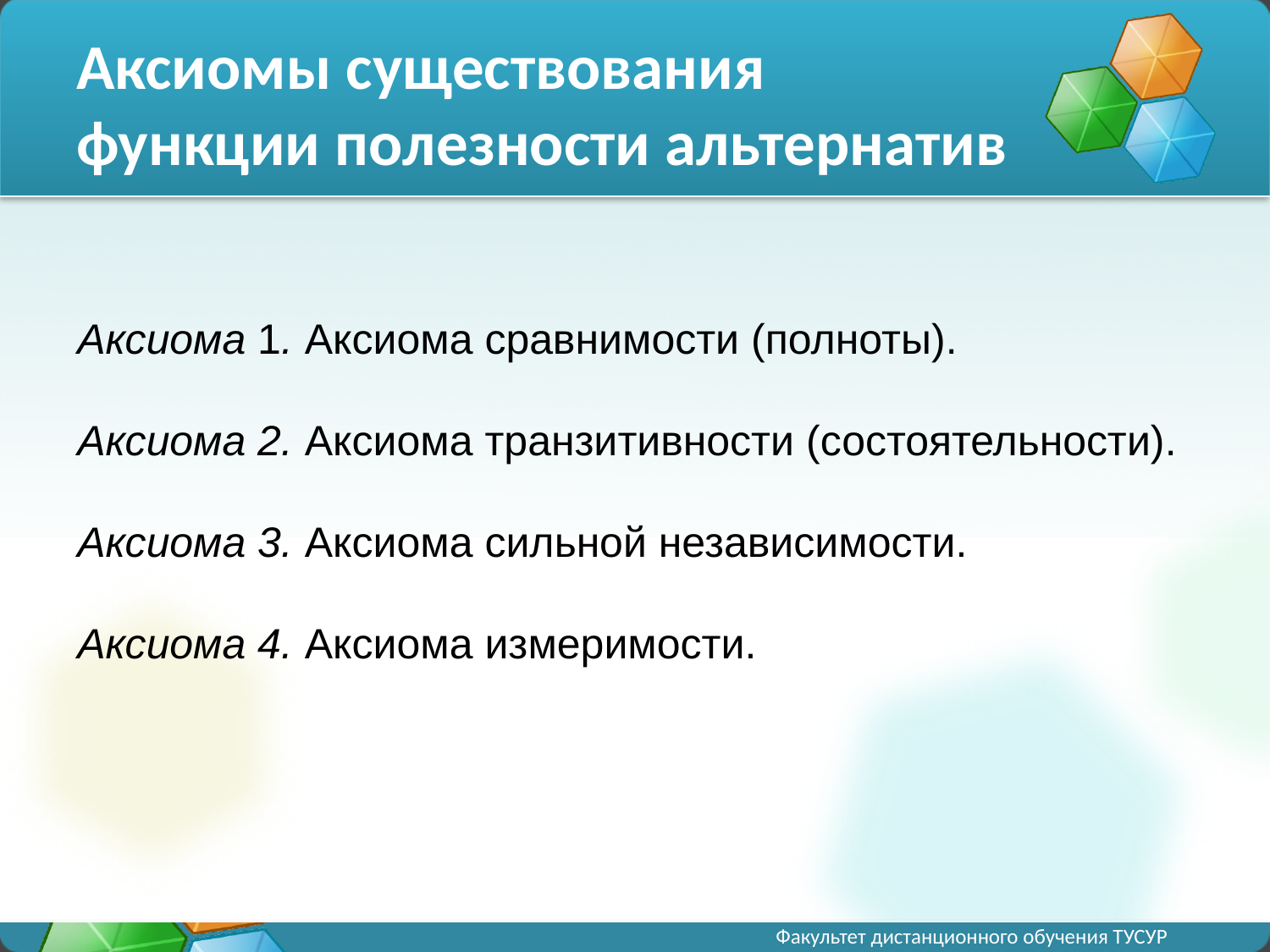

# Аксиомы существования функции полезности альтернатив
Аксиома 1. Аксиома сравнимости (полноты).

Аксиома 2. Аксиома транзитивности (состоятельности).

Аксиома 3. Аксиома сильной независимости.

Аксиома 4. Аксиома измеримости.